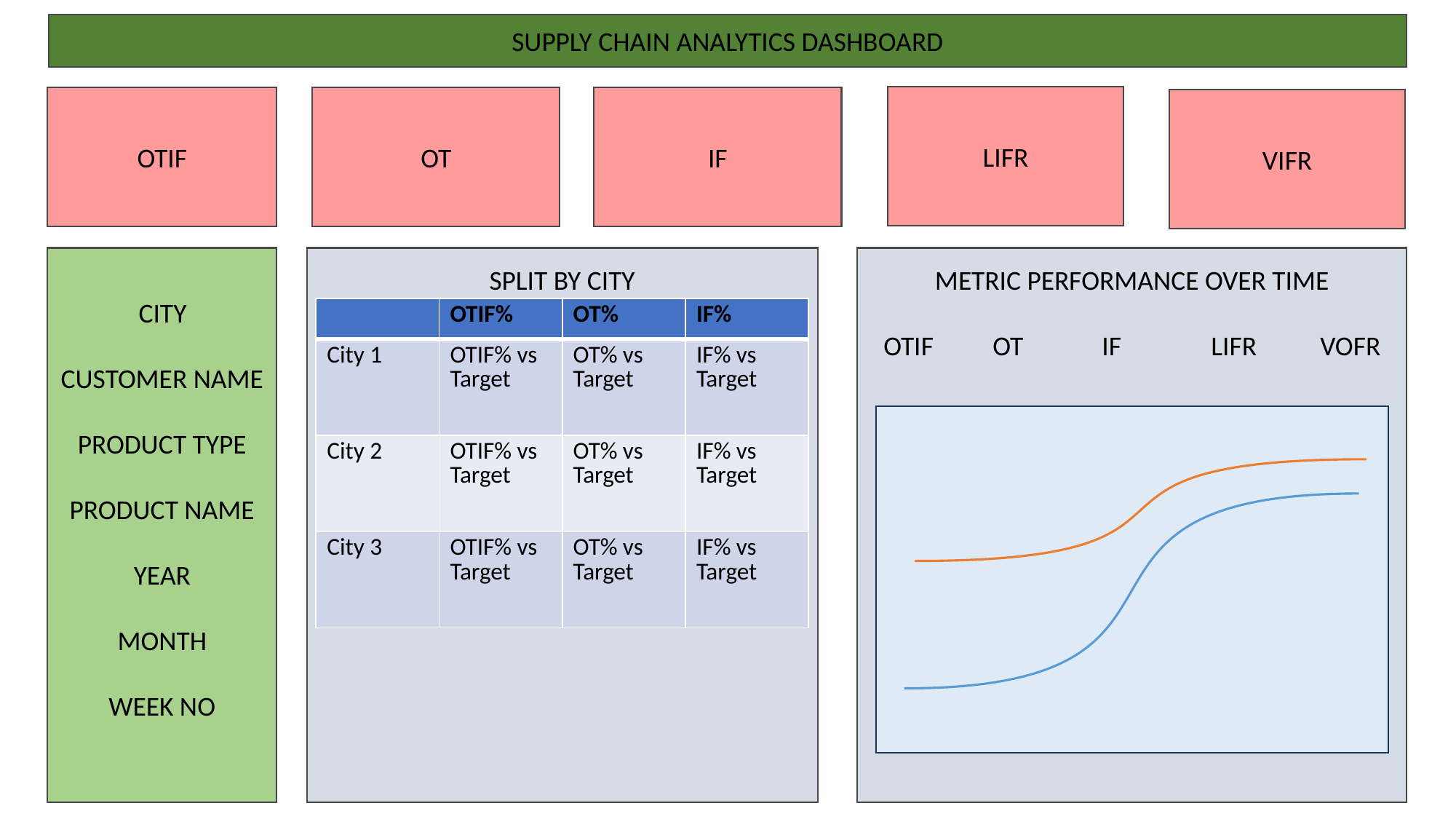

SUPPLY CHAIN ANALYTICS DASHBOARD
LIFR
IF
OT
OTIF
VIFR

             CITY

CUSTOMER NAME

PRODUCT TYPE

PRODUCT NAME

YEAR

MONTH

WEEK NO

SPLIT BY CITY

METRIC PERFORMANCE OVER TIME

OTIF	OT	IF	LIFR	VOFR

|  | OTIF% | OT% | IF% |
| --- | --- | --- | --- |
| City 1 | OTIF% vs Target | OT% vs Target | IF% vs Target |
| City 2 | OTIF% vs Target | OT% vs Target | IF% vs Target |
| City 3 | OTIF% vs Target | OT% vs Target | IF% vs Target |